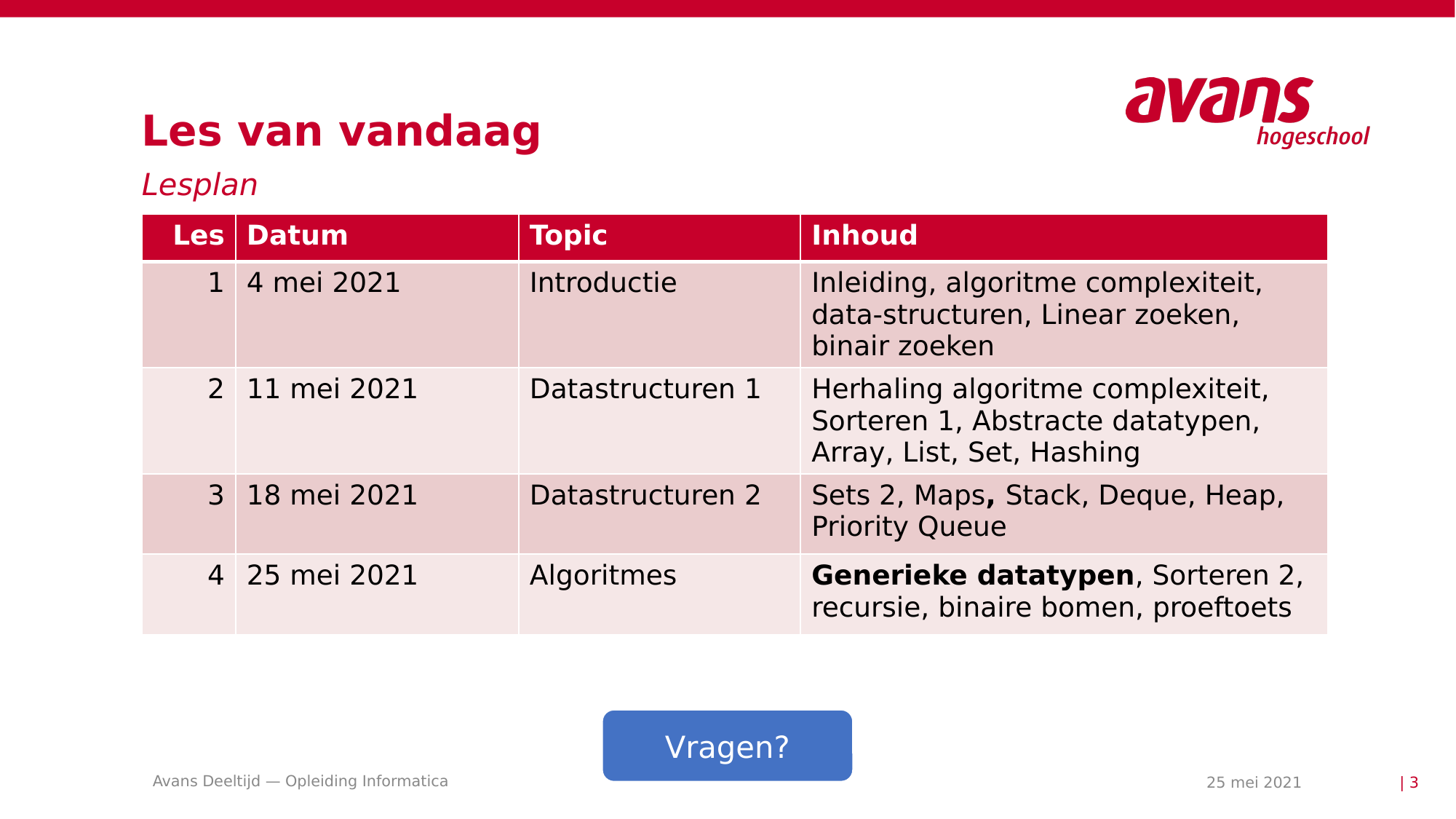

# Les van vandaag
Lesplan
| Les | Datum | Topic | Inhoud |
| --- | --- | --- | --- |
| 1 | 4 mei 2021 | Introductie | Inleiding, algoritme complexiteit, data-structuren, Linear zoeken, binair zoeken |
| 2 | 11 mei 2021 | Datastructuren 1 | Herhaling algoritme complexiteit, Sorteren 1, Abstracte datatypen, Array, List, Set, Hashing |
| 3 | 18 mei 2021 | Datastructuren 2 | Sets 2, Maps, Stack, Deque, Heap, Priority Queue |
| 4 | 25 mei 2021 | Algoritmes | Generieke datatypen, Sorteren 2, recursie, binaire bomen, proeftoets |
Vragen?
Avans Deeltijd — Opleiding Informatica
25 mei 2021
| 3